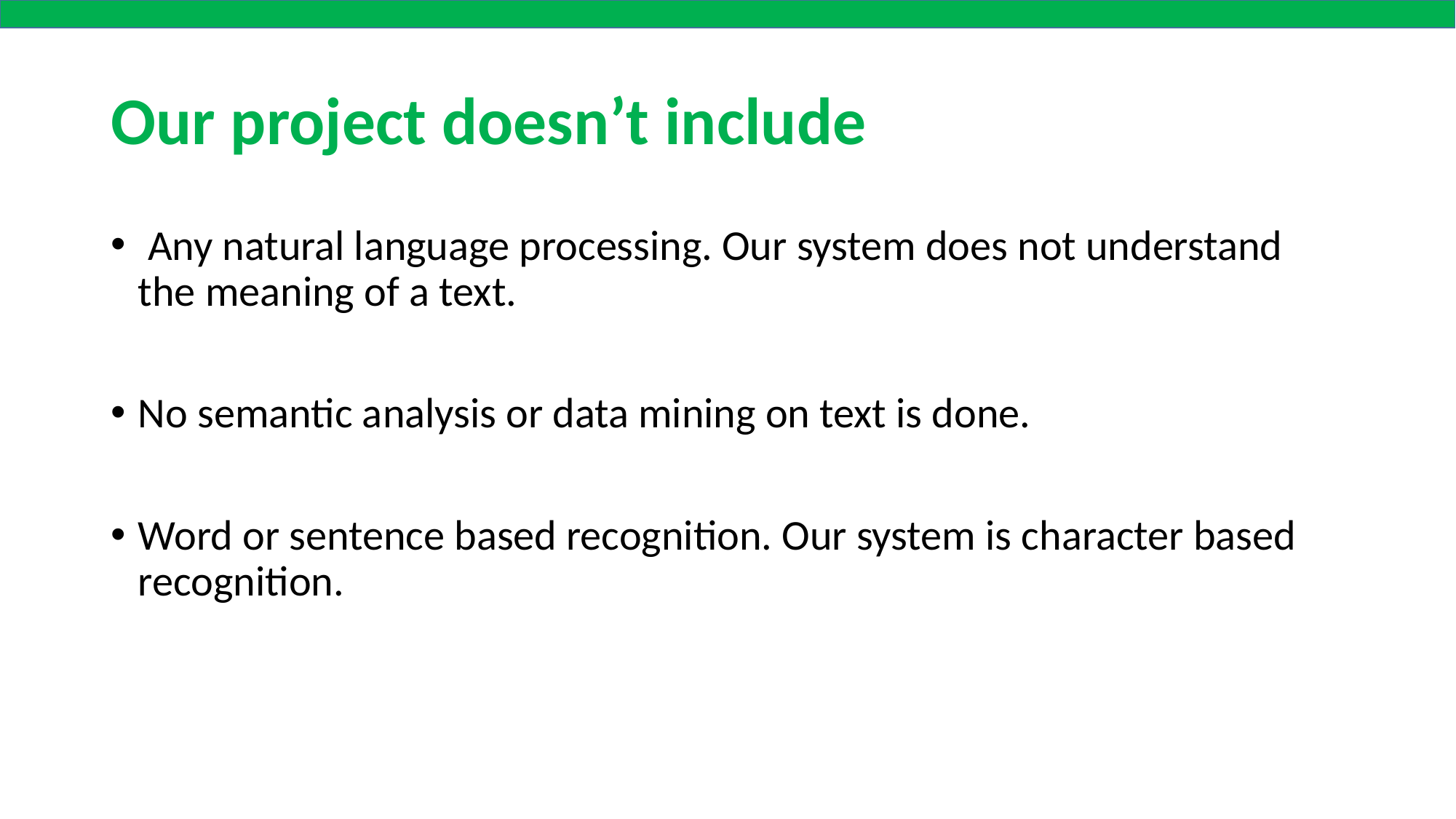

# Our project doesn’t include
 Any natural language processing. Our system does not understand the meaning of a text.

No semantic analysis or data mining on text is done.

Word or sentence based recognition. Our system is character based recognition.